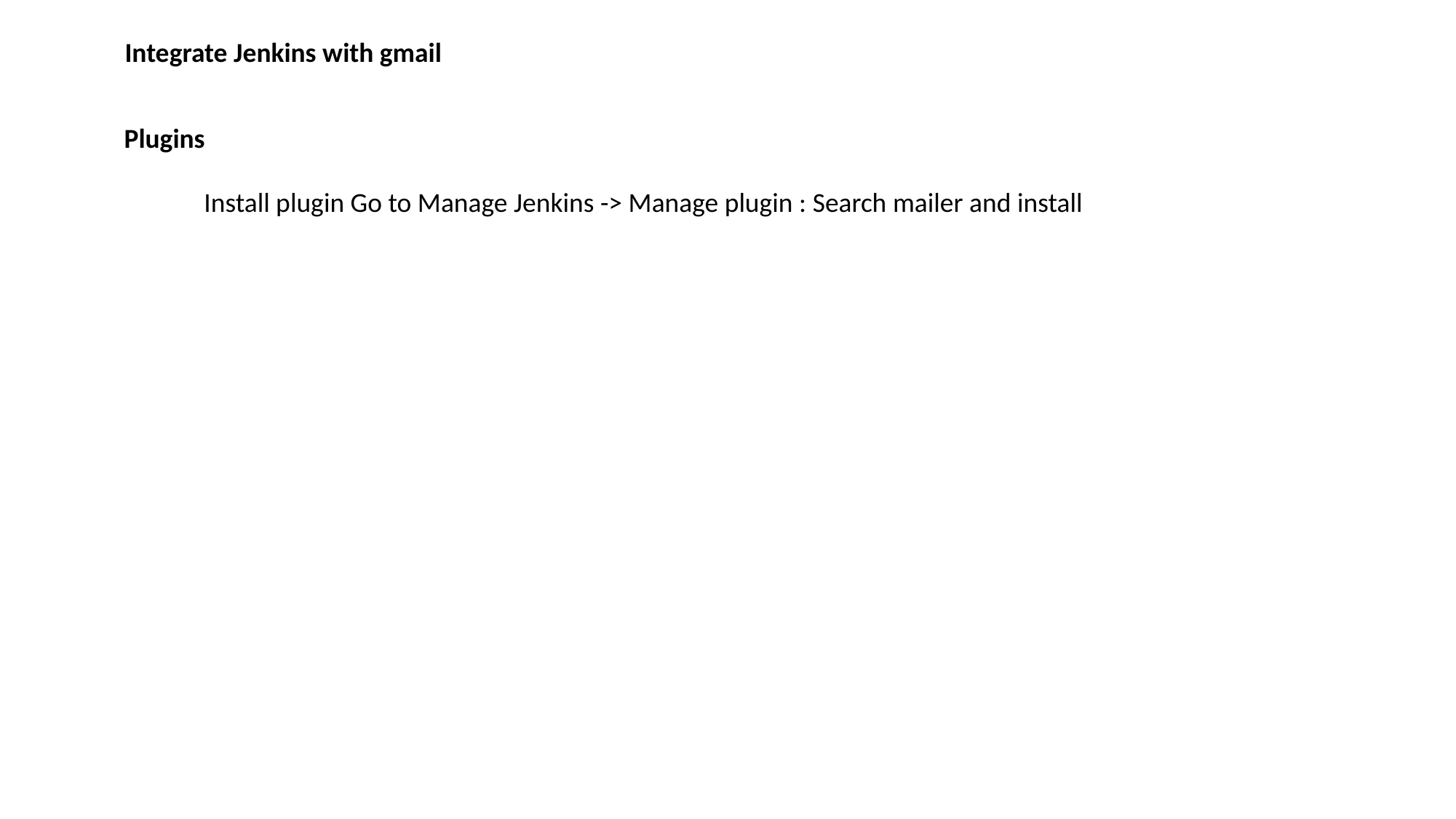

Integrate Jenkins with gmail
Plugins
Install plugin Go to Manage Jenkins -> Manage plugin : Search mailer and install